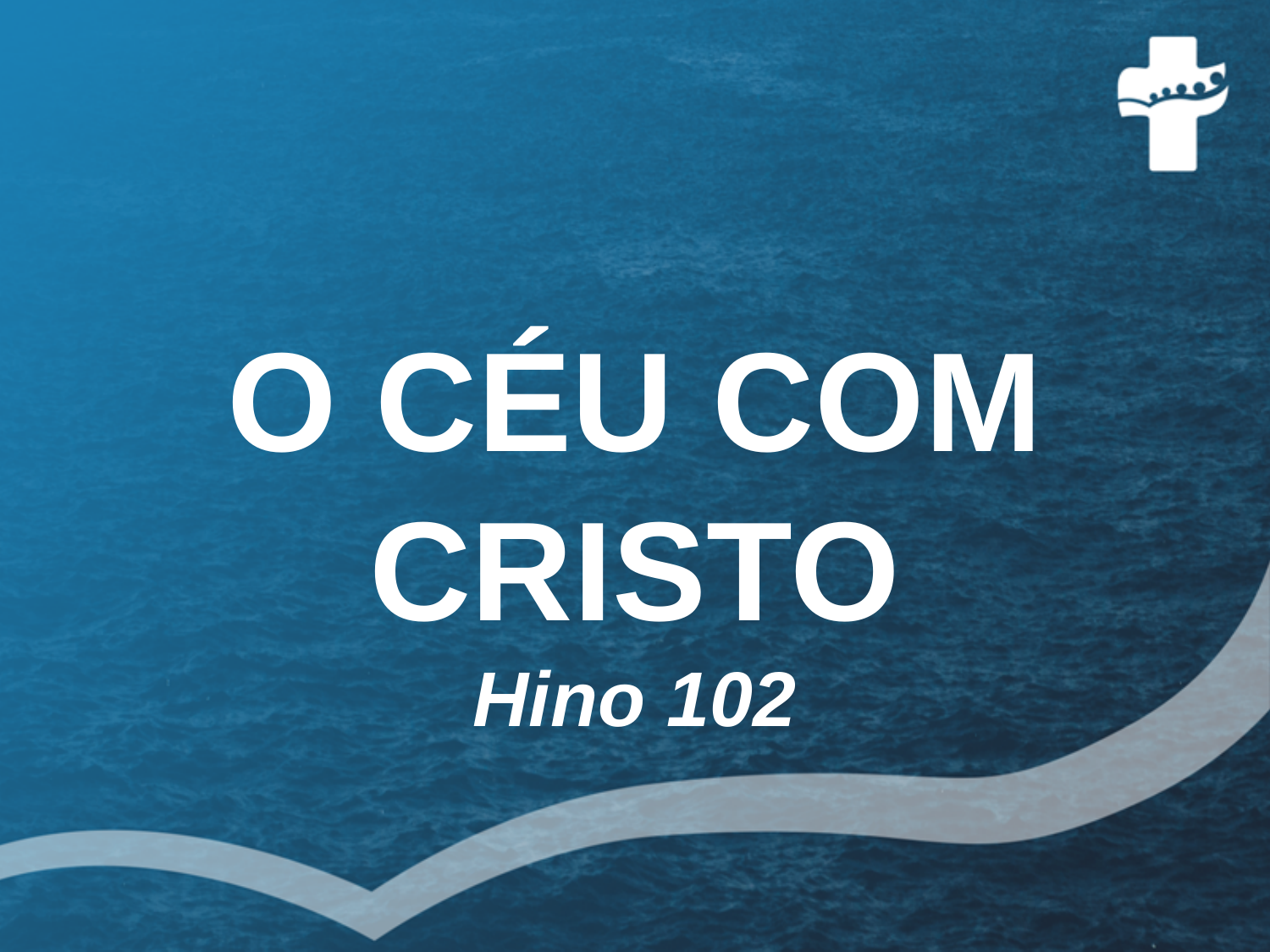

# O CÉU COM CRISTO Hino 102